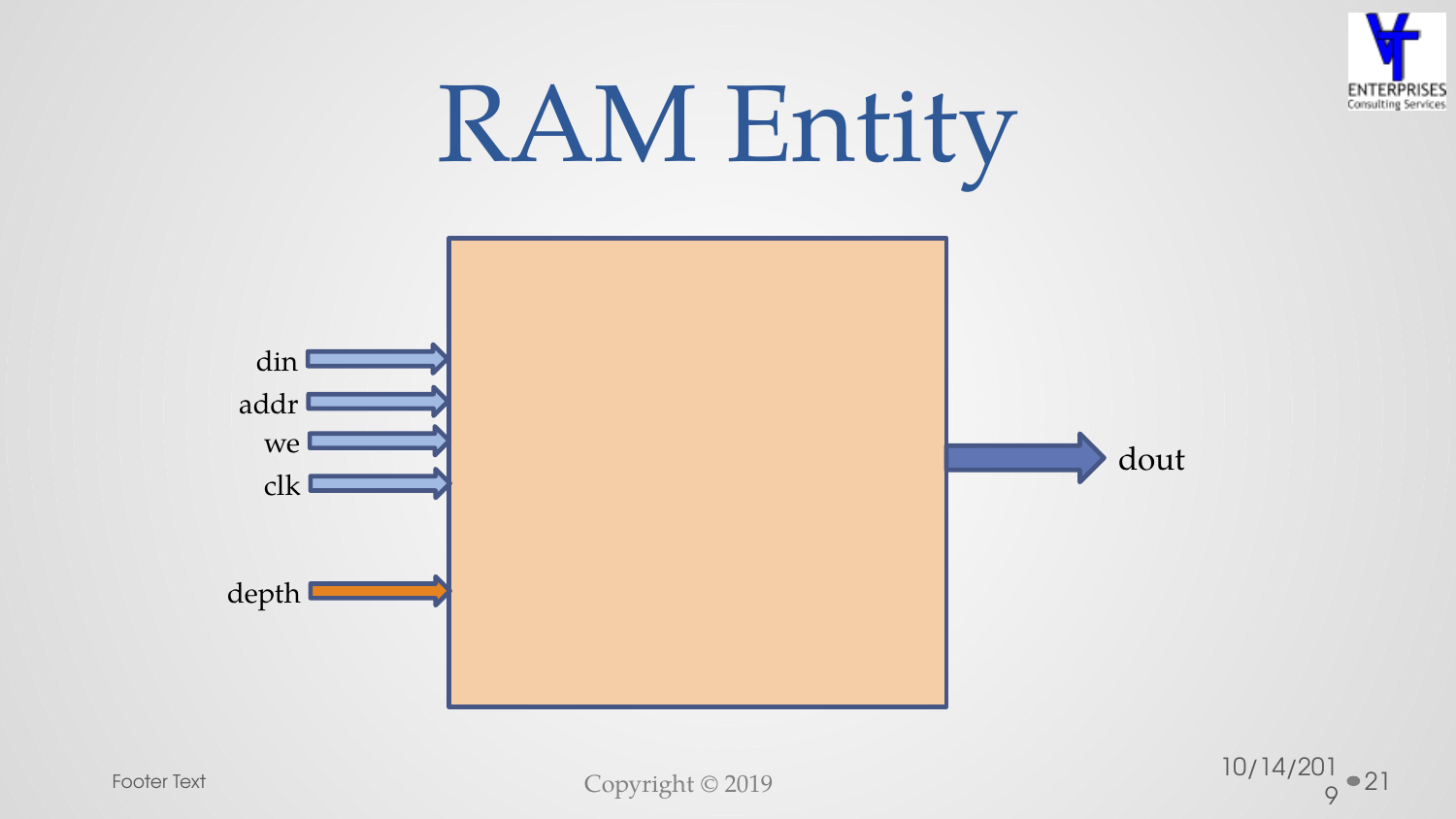

# RAM Entity

din

addr

we

dout

clk

depth

Footer Text
10/14/2019
21